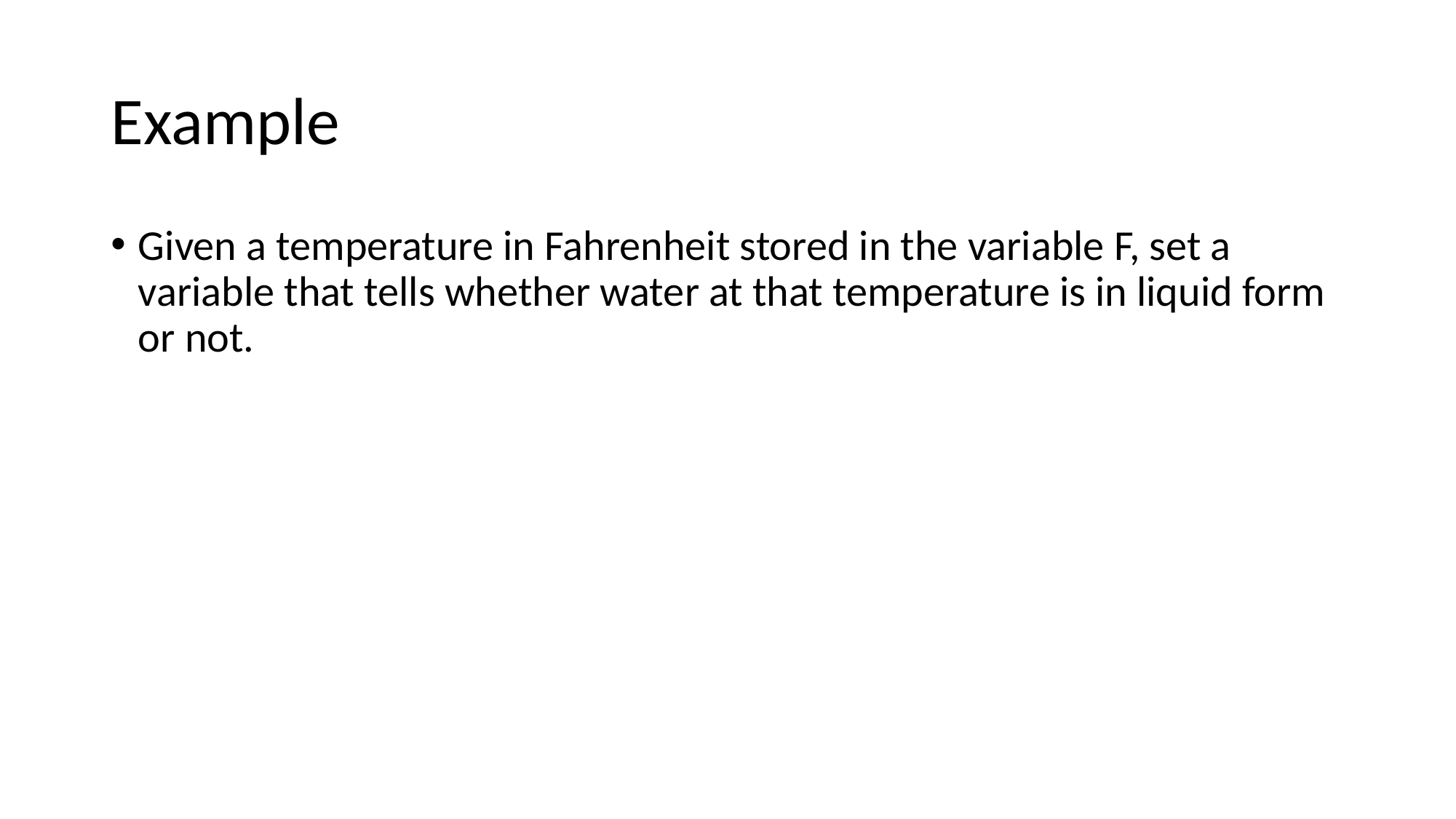

# Example
Given a temperature in Fahrenheit stored in the variable F, set a variable that tells whether water at that temperature is in liquid form or not.